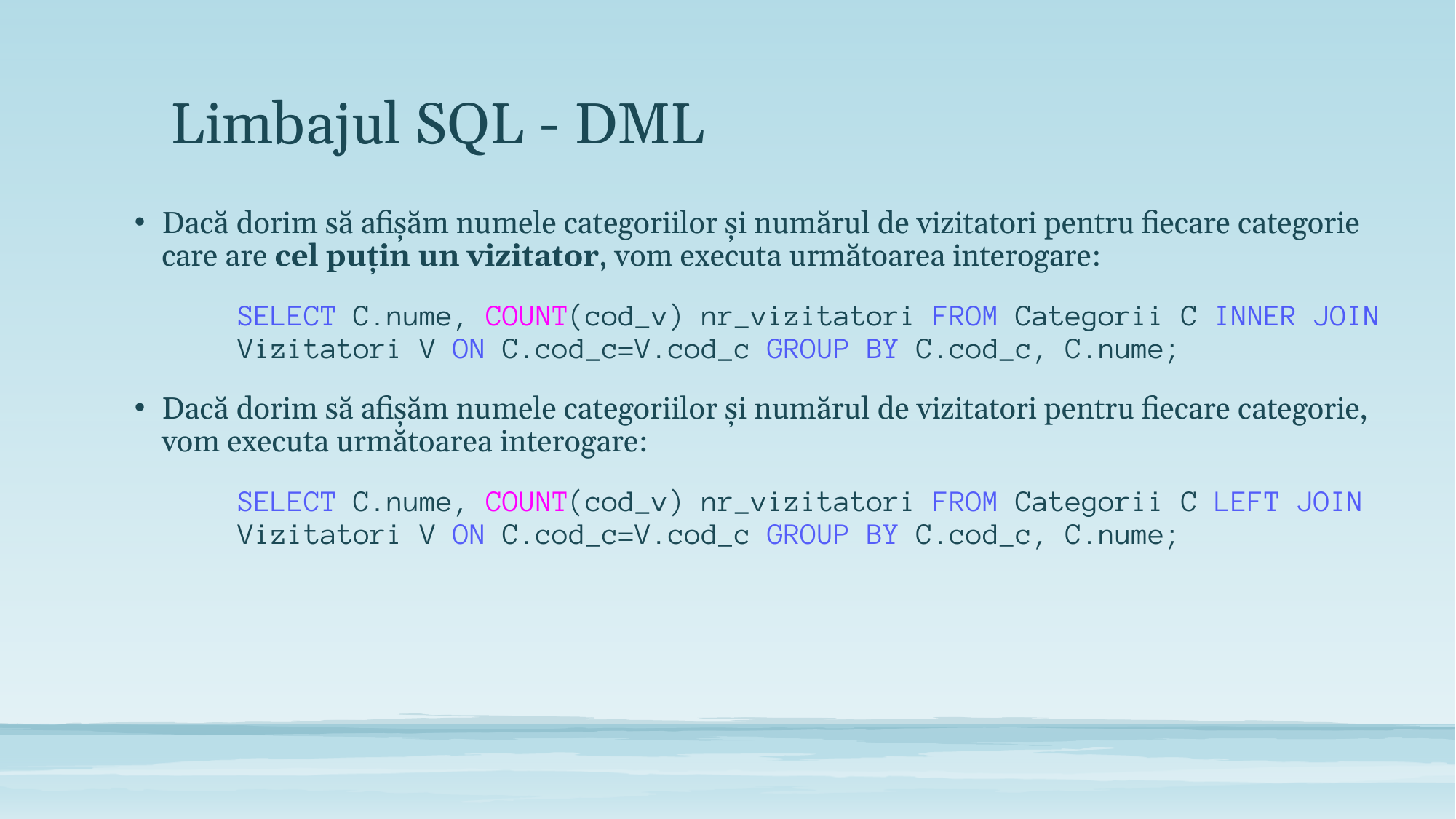

# Limbajul SQL - DML
Dacă dorim să afișăm numele categoriilor și numărul de vizitatori pentru fiecare categorie care are cel puțin un vizitator, vom executa următoarea interogare:
	SELECT C.nume, COUNT(cod_v) nr_vizitatori FROM Categorii C INNER JOIN 	Vizitatori V ON C.cod_c=V.cod_c GROUP BY C.cod_c, C.nume;
Dacă dorim să afișăm numele categoriilor și numărul de vizitatori pentru fiecare categorie, vom executa următoarea interogare:
	SELECT C.nume, COUNT(cod_v) nr_vizitatori FROM Categorii C LEFT JOIN 	Vizitatori V ON C.cod_c=V.cod_c GROUP BY C.cod_c, C.nume;